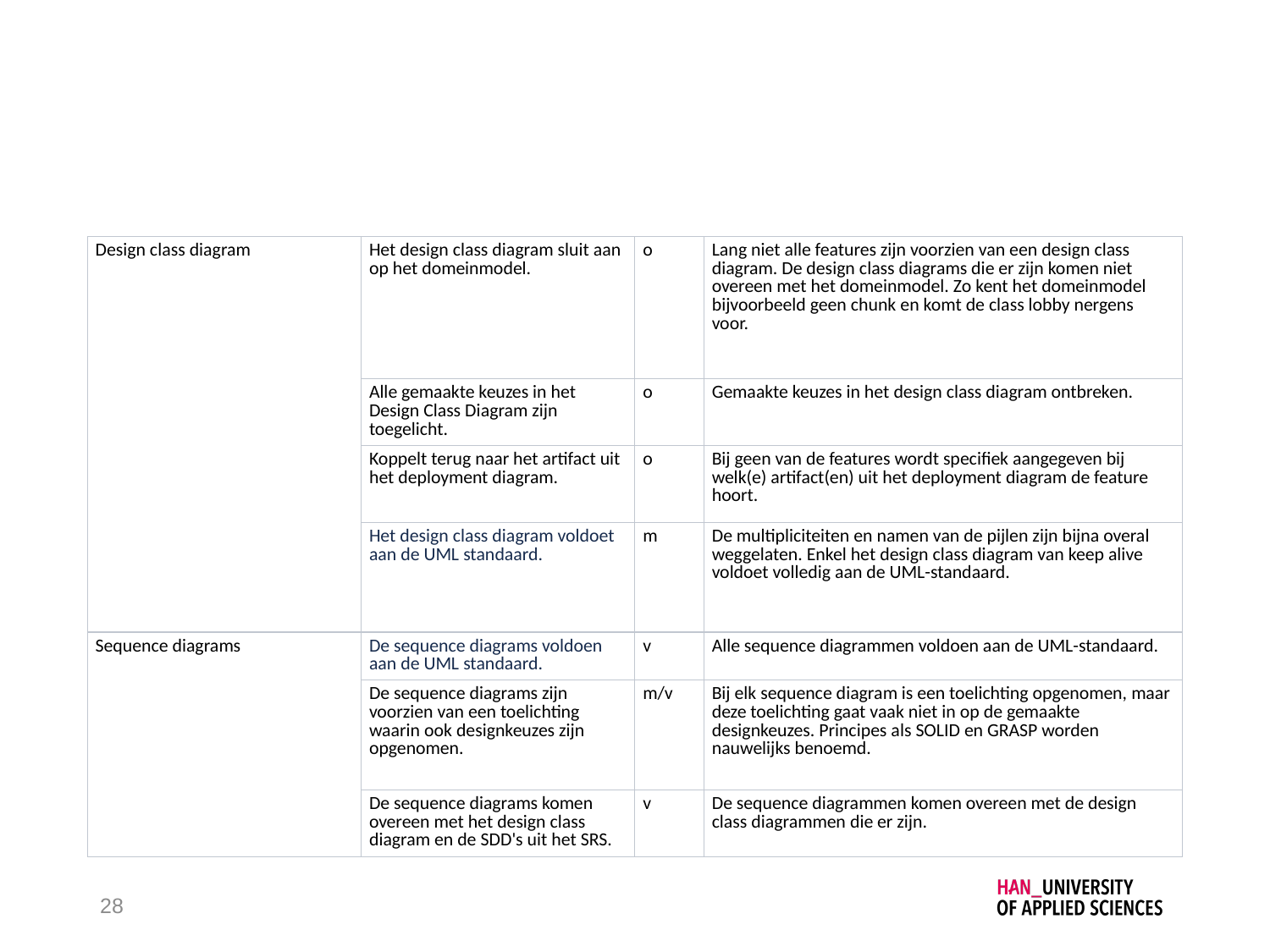

#
| Design class diagram | Het design class diagram sluit aan op het domeinmodel. | o | Lang niet alle features zijn voorzien van een design class diagram. De design class diagrams die er zijn komen niet overeen met het domeinmodel. Zo kent het domeinmodel bijvoorbeeld geen chunk en komt de class lobby nergens voor. |
| --- | --- | --- | --- |
|  | Alle gemaakte keuzes in het Design Class Diagram zijn toegelicht. | o | Gemaakte keuzes in het design class diagram ontbreken. |
|  | Koppelt terug naar het artifact uit het deployment diagram. | o | Bij geen van de features wordt specifiek aangegeven bij welk(e) artifact(en) uit het deployment diagram de feature hoort. |
|  | Het design class diagram voldoet aan de UML standaard. | m | De multipliciteiten en namen van de pijlen zijn bijna overal weggelaten. Enkel het design class diagram van keep alive voldoet volledig aan de UML-standaard. |
| Sequence diagrams | De sequence diagrams voldoen aan de UML standaard. | v | Alle sequence diagrammen voldoen aan de UML-standaard. |
|  | De sequence diagrams zijn voorzien van een toelichting waarin ook designkeuzes zijn opgenomen. | m/v | Bij elk sequence diagram is een toelichting opgenomen, maar deze toelichting gaat vaak niet in op de gemaakte designkeuzes. Principes als SOLID en GRASP worden nauwelijks benoemd. |
|  | De sequence diagrams komen overeen met het design class diagram en de SDD's uit het SRS. | v | De sequence diagrammen komen overeen met de design class diagrammen die er zijn. |

28